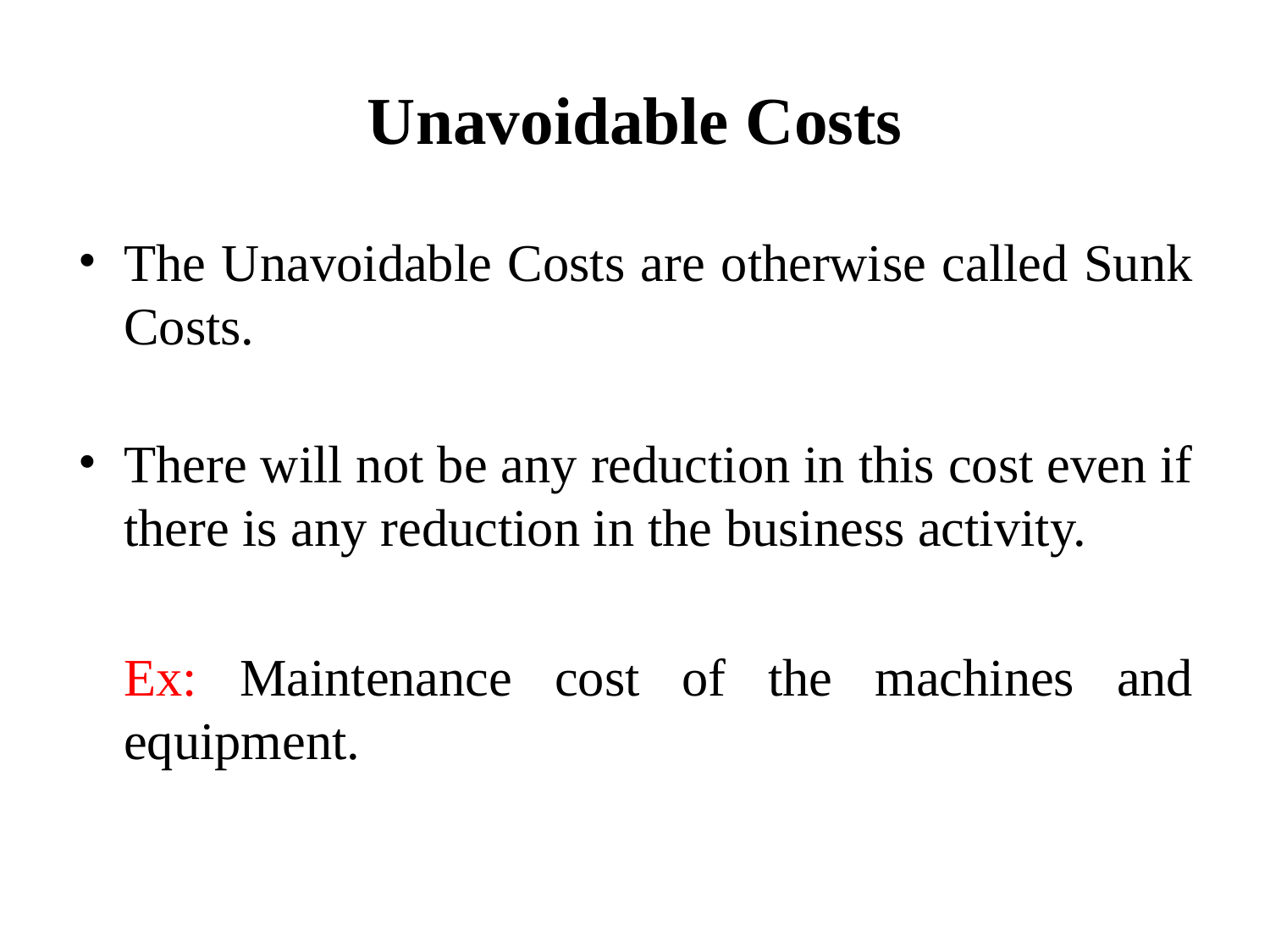

# Unavoidable Costs
The Unavoidable Costs are otherwise called Sunk Costs.

There will not be any reduction in this cost even if there is any reduction in the business activity.

	Ex: Maintenance cost of the machines and equipment.